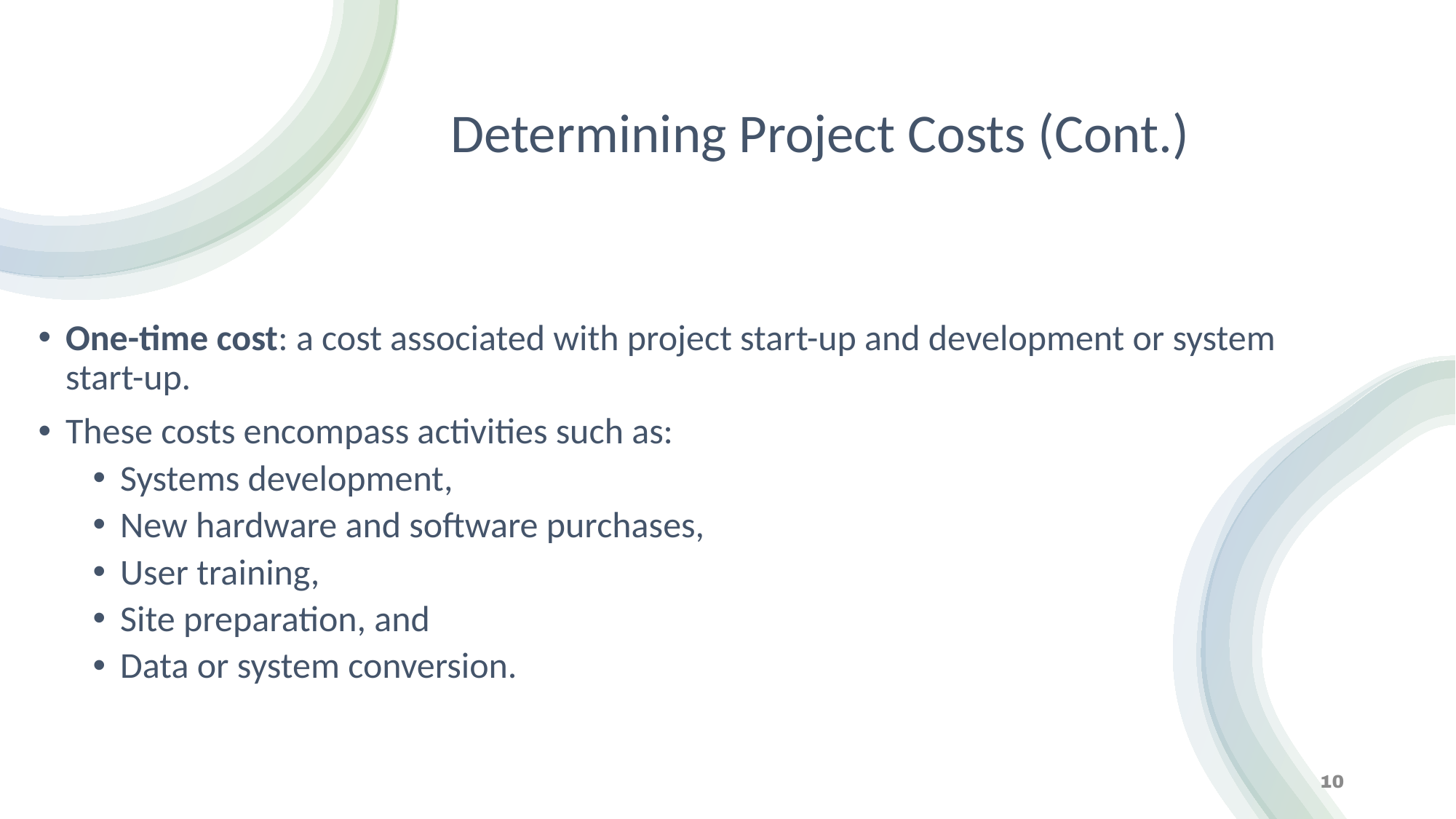

# Determining Project Costs (Cont.)
One-time cost: a cost associated with project start-up and development or system start-up.
These costs encompass activities such as:
Systems development,
New hardware and software purchases,
User training,
Site preparation, and
Data or system conversion.

Eng. Ashraf Alsmadi
10